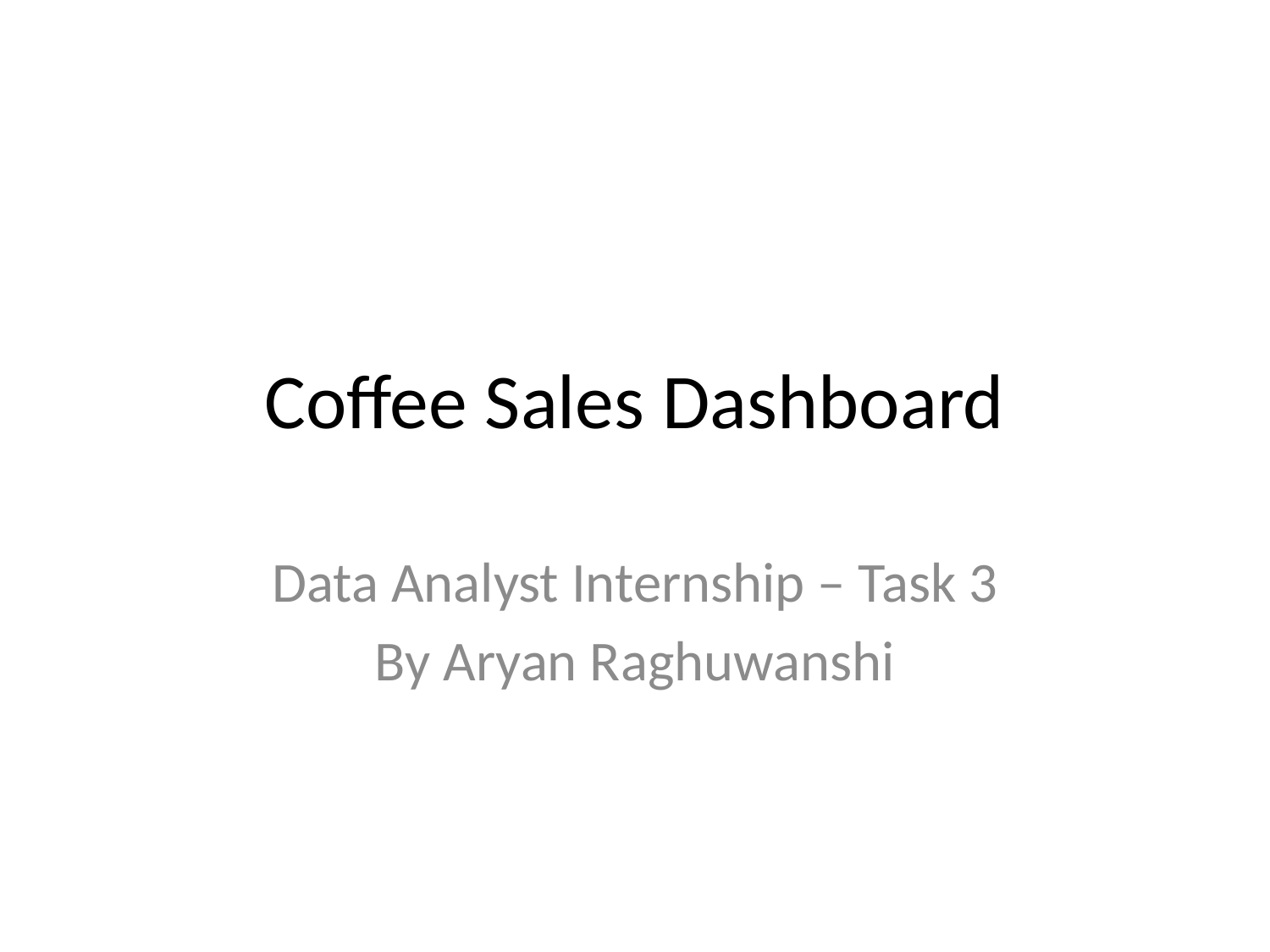

# Coffee Sales Dashboard
Data Analyst Internship – Task 3
By Aryan Raghuwanshi